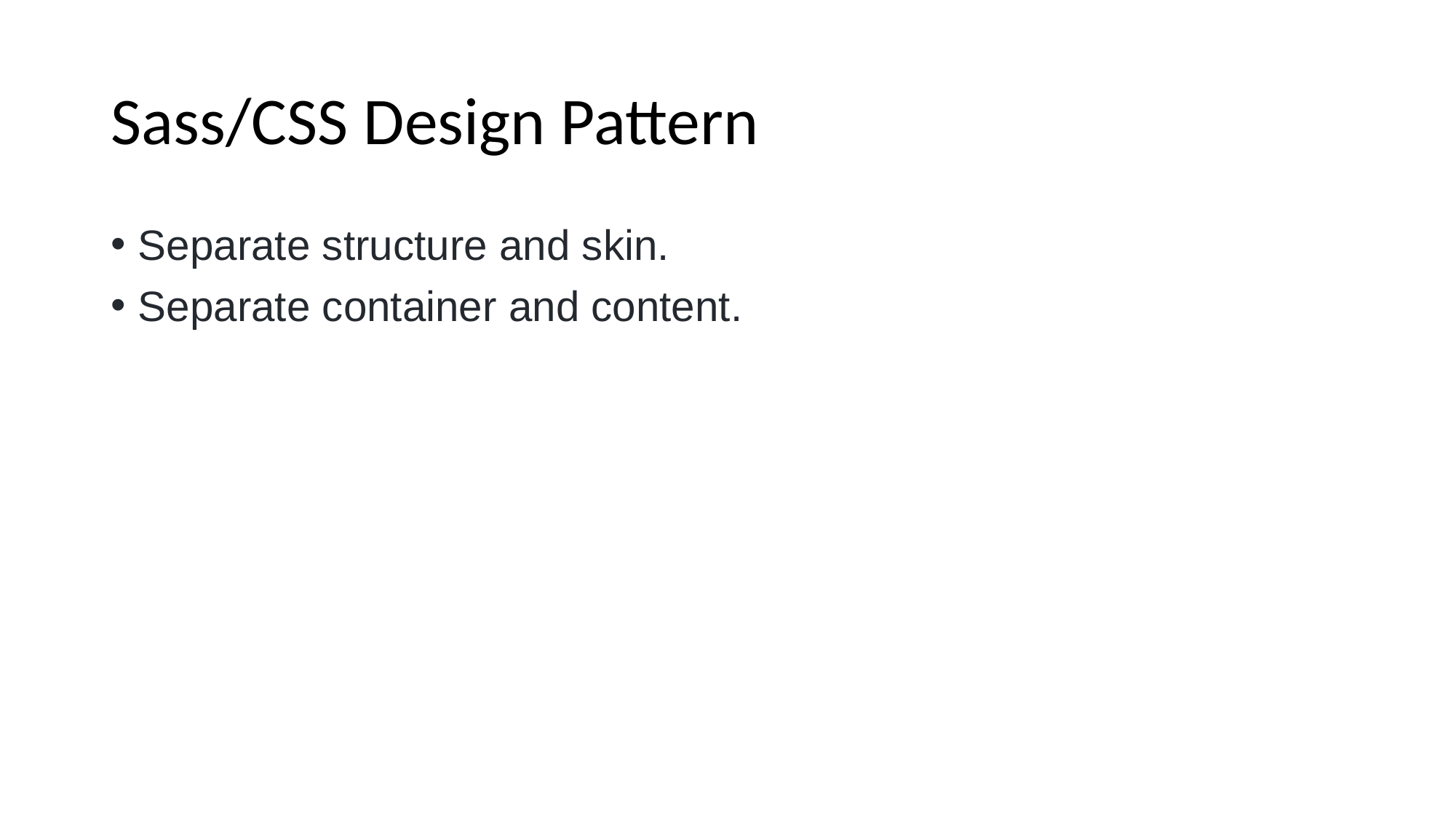

# Sass/CSS Design Pattern
Separate structure and skin.
Separate container and content.